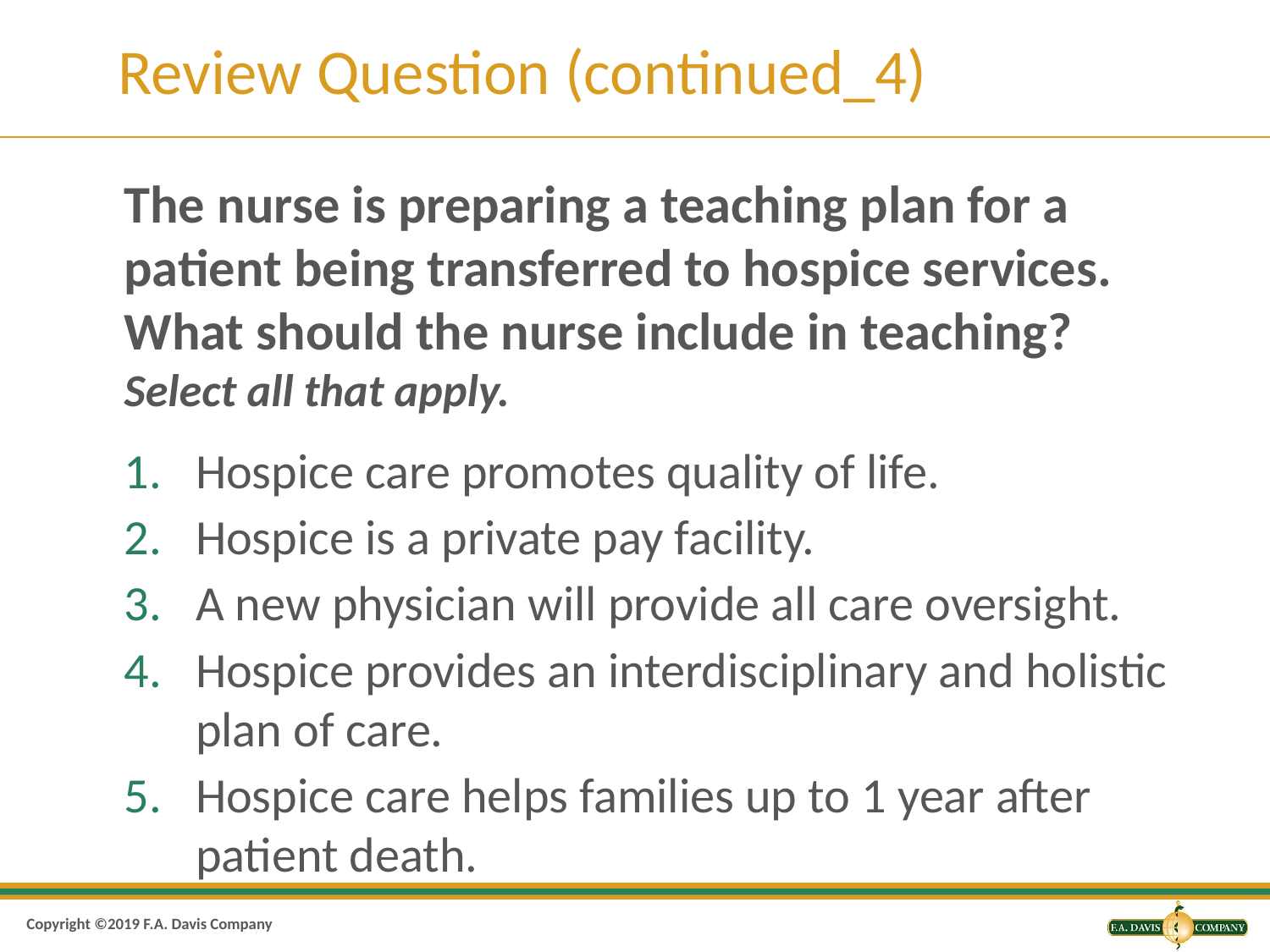

# Review Question (continued_4)
The nurse is preparing a teaching plan for a patient being transferred to hospice services. What should the nurse include in teaching?
Select all that apply.
Hospice care promotes quality of life.
Hospice is a private pay facility.
A new physician will provide all care oversight.
Hospice provides an interdisciplinary and holistic plan of care.
Hospice care helps families up to 1 year after patient death.